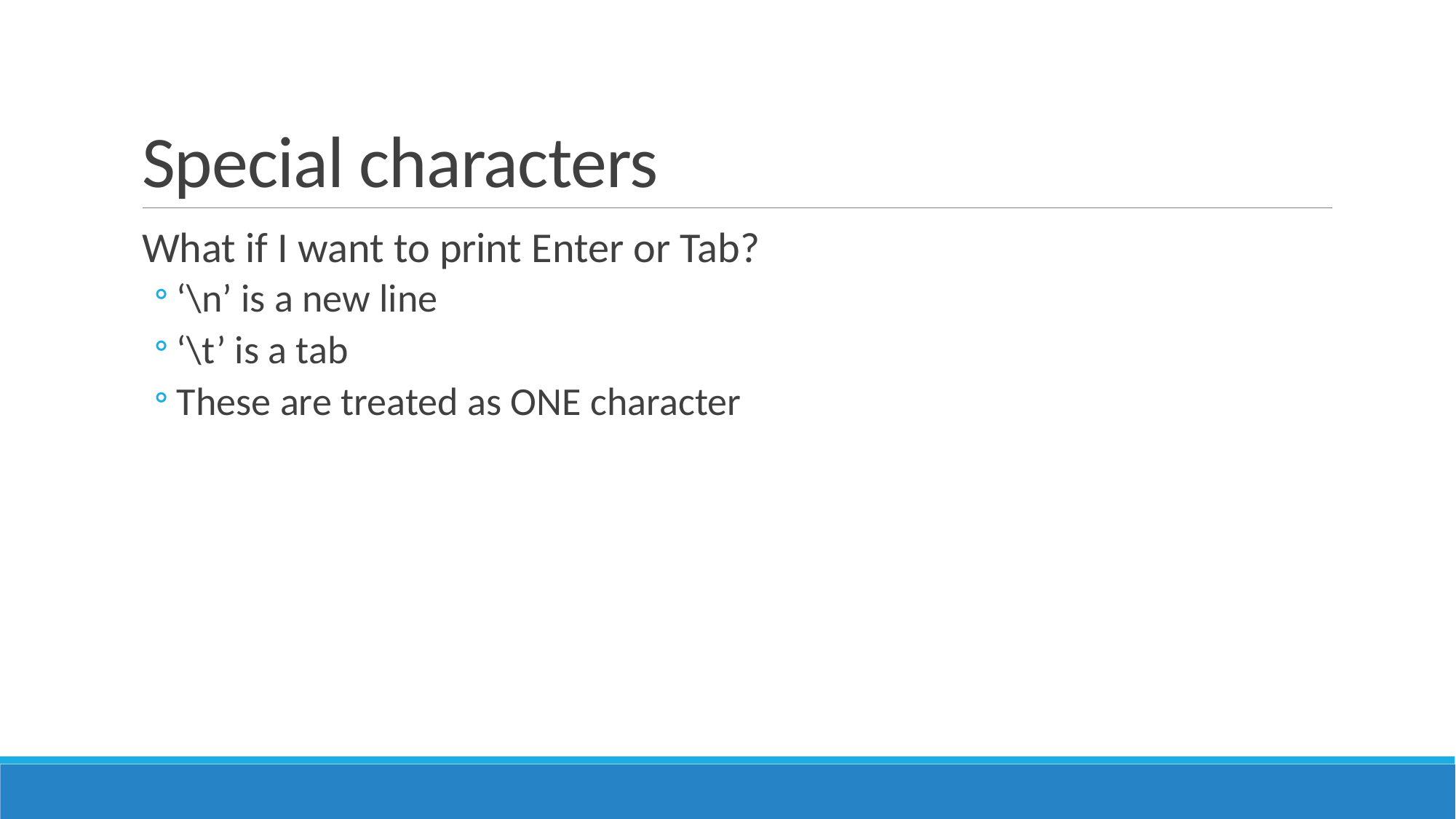

# Special characters
What if I want to print Enter or Tab?
‘\n’ is a new line
‘\t’ is a tab
These are treated as ONE character